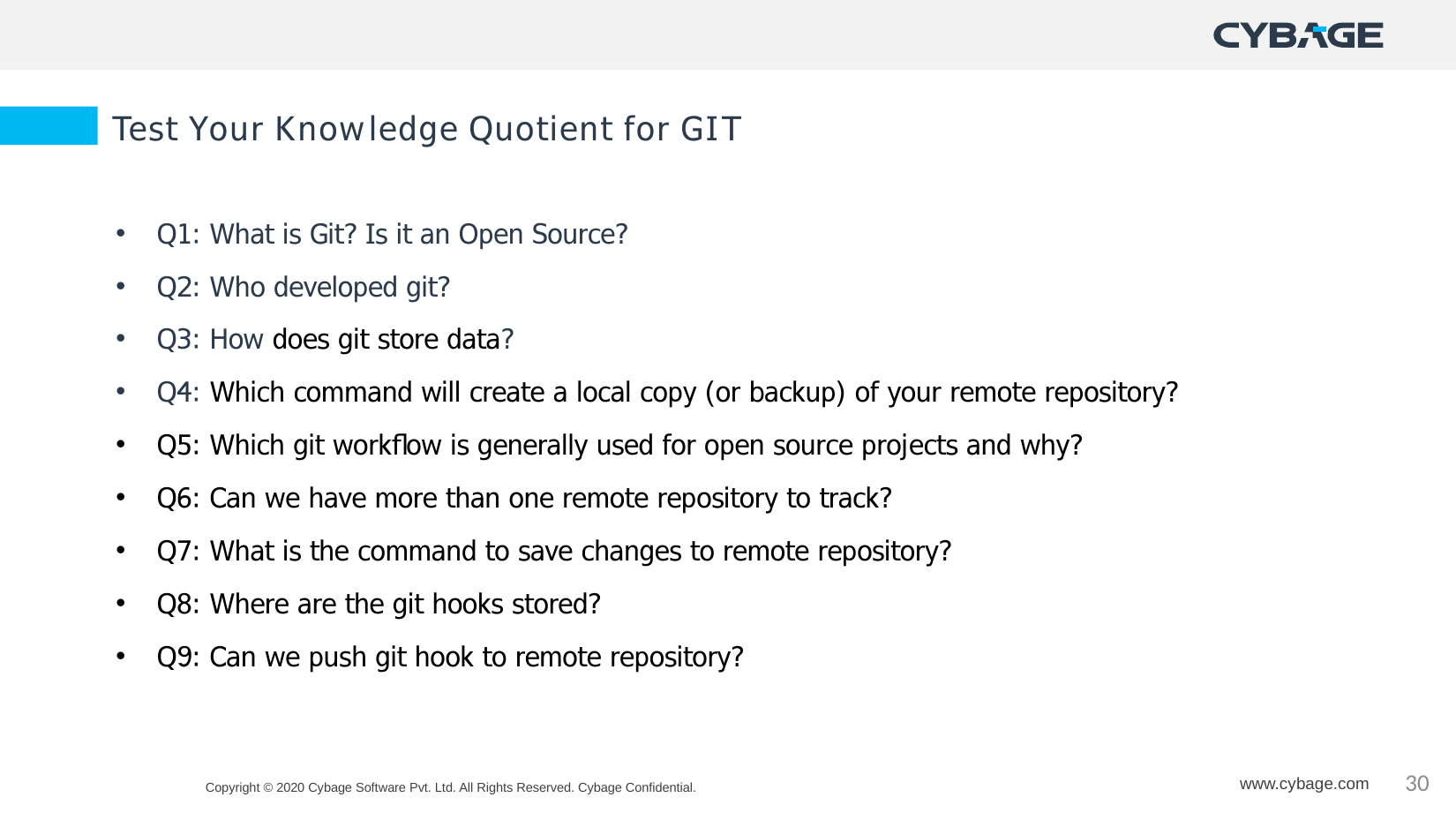

Test Your Knowledge Quotient for GIT

Q1: What is Git? Is it an Open Source?
Q2: Who developed git?
Q3: How does git store data?
Q4: Which command will create a local copy (or backup) of your remote repository?
Q5: Which git workflow is generally used for open source projects and why?
Q6: Can we have more than one remote repository to track?
Q7: What is the command to save changes to remote repository?
Q8: Where are the git hooks stored?
Q9: Can we push git hook to remote repository?

30